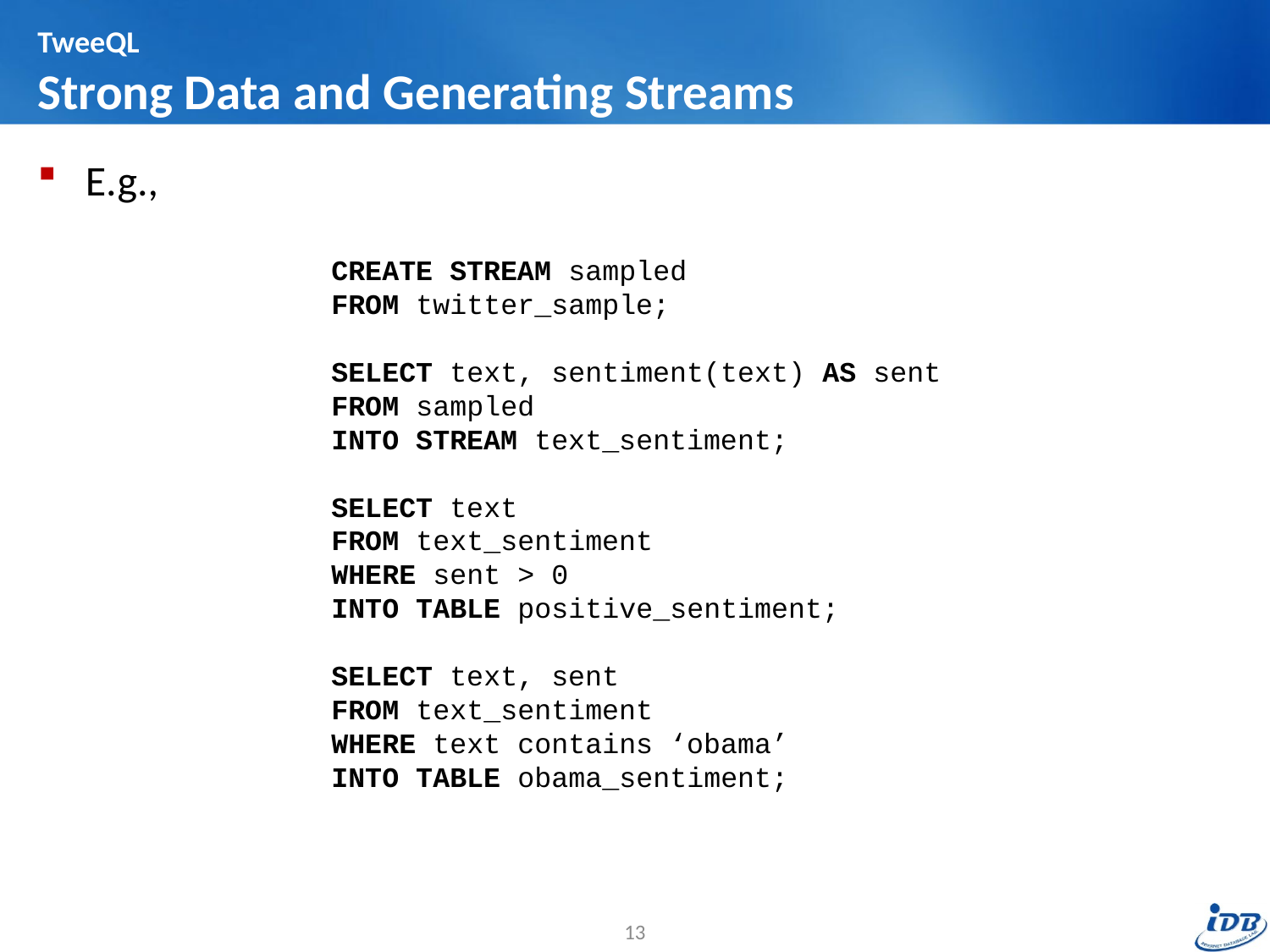

# TweeQL Strong Data and Generating Streams
E.g.,
CREATE STREAM sampled
FROM twitter_sample;

SELECT text, sentiment(text) AS sent
FROM sampled
INTO STREAM text_sentiment;

SELECT text
FROM text_sentiment
WHERE sent > 0
INTO TABLE positive_sentiment;

SELECT text, sent
FROM text_sentiment
WHERE text contains ‘obama’
INTO TABLE obama_sentiment;
13